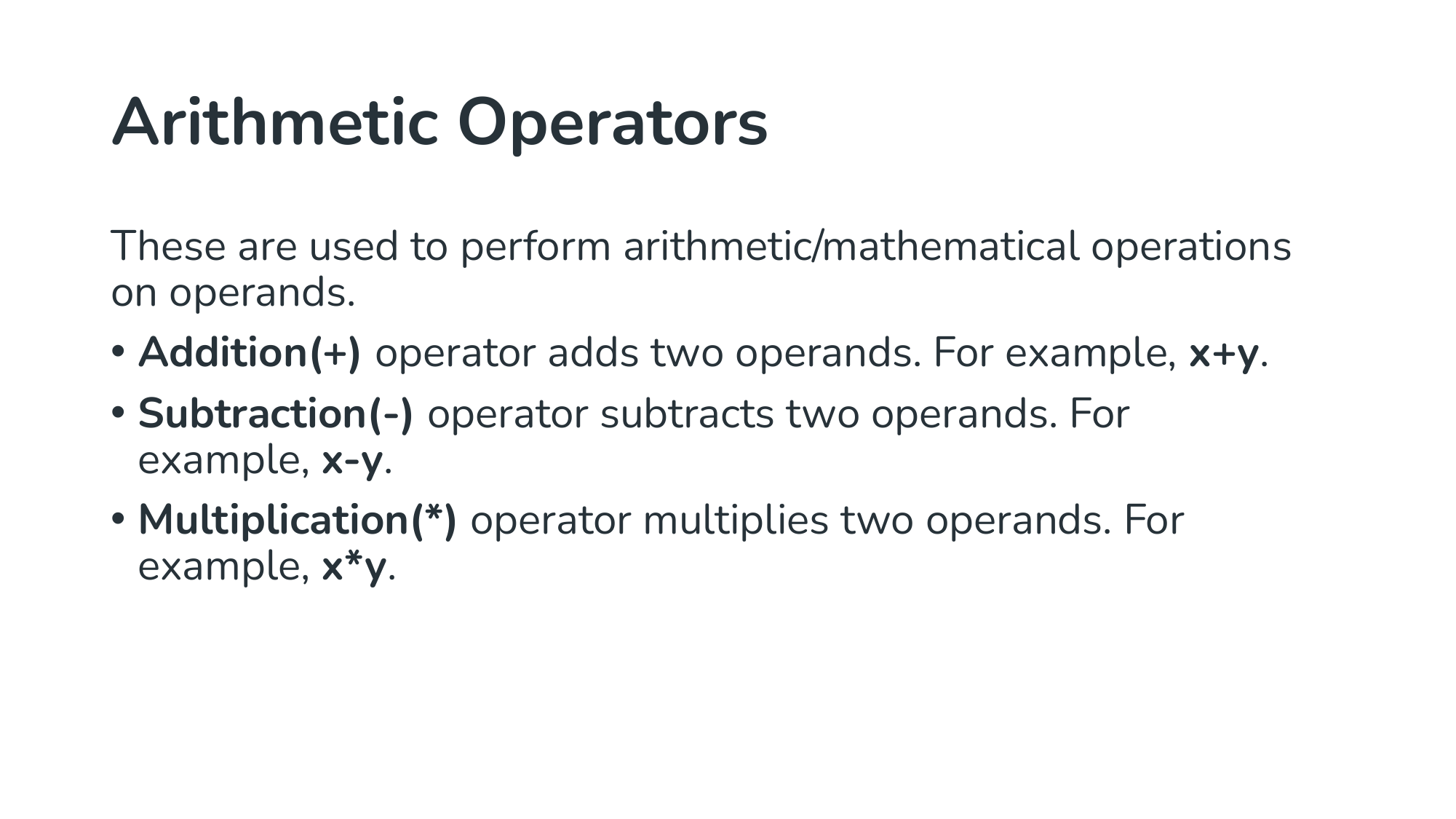

# Arithmetic Operators
These are used to perform arithmetic/mathematical operations on operands.
Addition(+) operator adds two operands. For example, x+y.
Subtraction(-) operator subtracts two operands. For example, x-y.
Multiplication(*) operator multiplies two operands. For example, x*y.